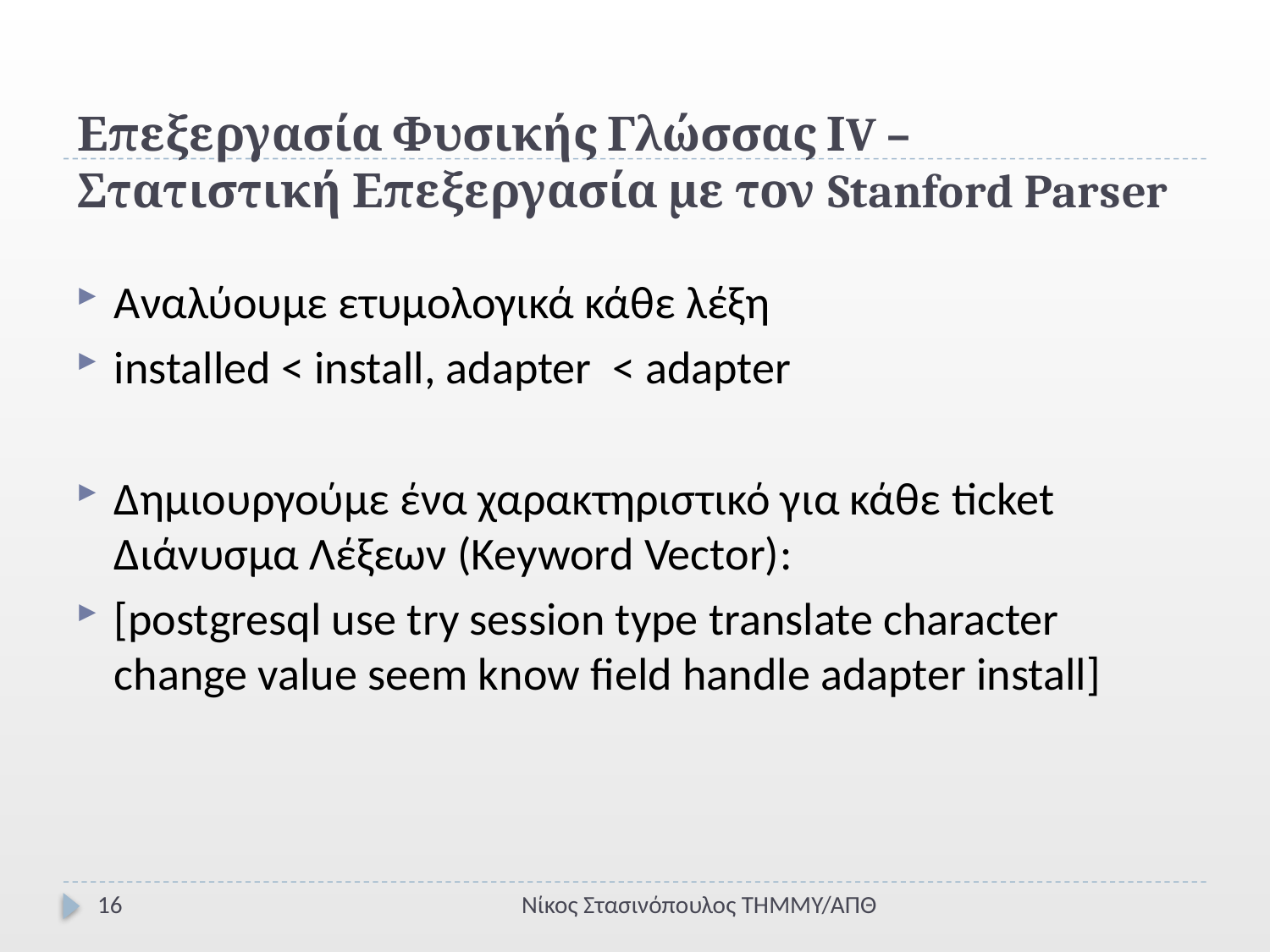

# Επεξεργασία Φυσικής Γλώσσας ΙV – Στατιστική Επεξεργασία με τον Stanford Parser
Αναλύουμε ετυμολογικά κάθε λέξη
installed < install, adapter  < adapter

Δημιουργούμε ένα χαρακτηριστικό για κάθε ticket Διάνυσμα Λέξεων (Keyword Vector):
[postgresql use try session type translate character change value seem know field handle adapter install]
16
Νίκος Στασινόπουλος ΤΗΜΜΥ/ΑΠΘ